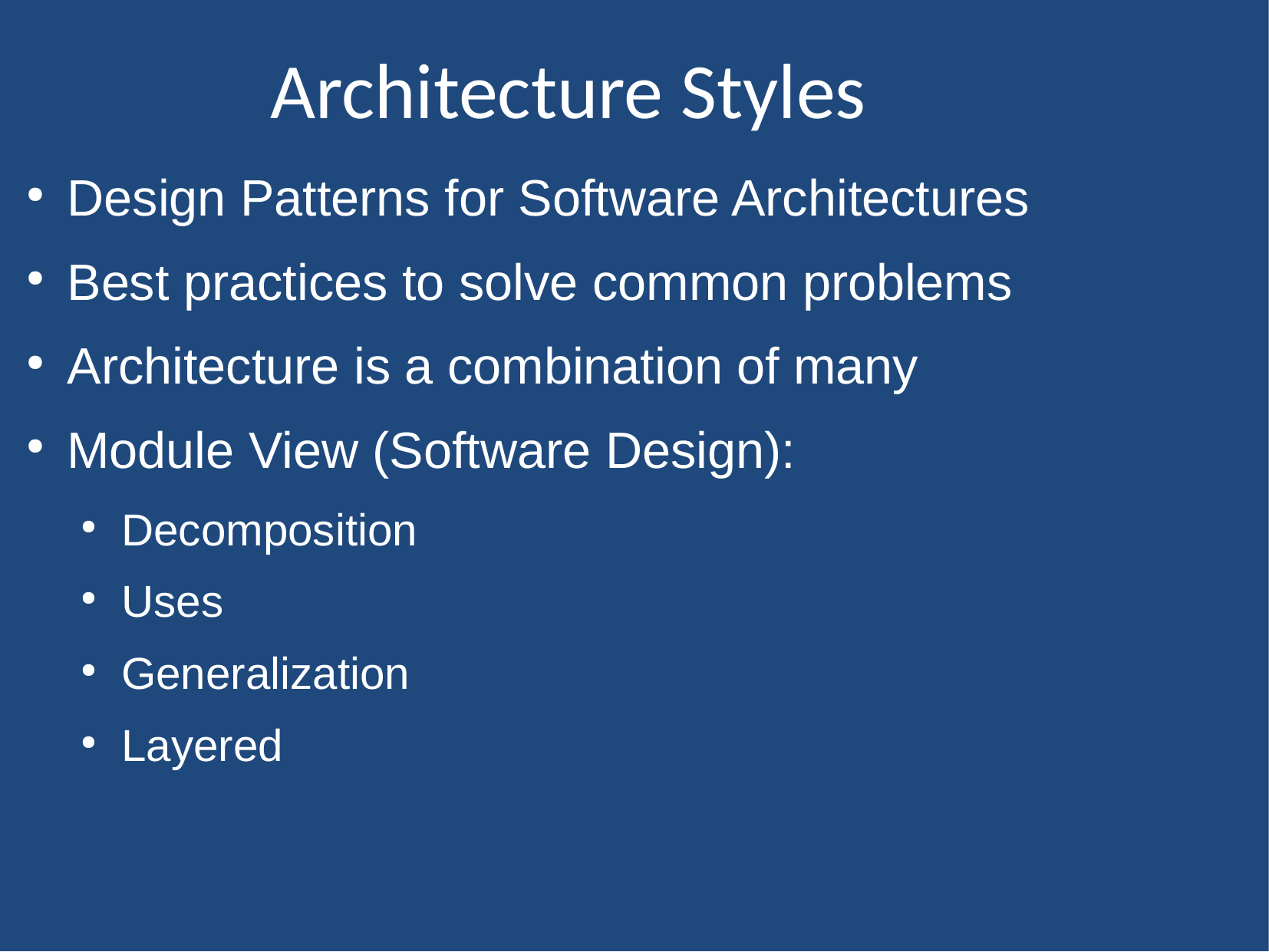

Architecture Styles
Design Patterns for Software Architectures
Best practices to solve common problems
Architecture is a combination of many
Module View (Software Design):
Decomposition
Uses
Generalization
Layered